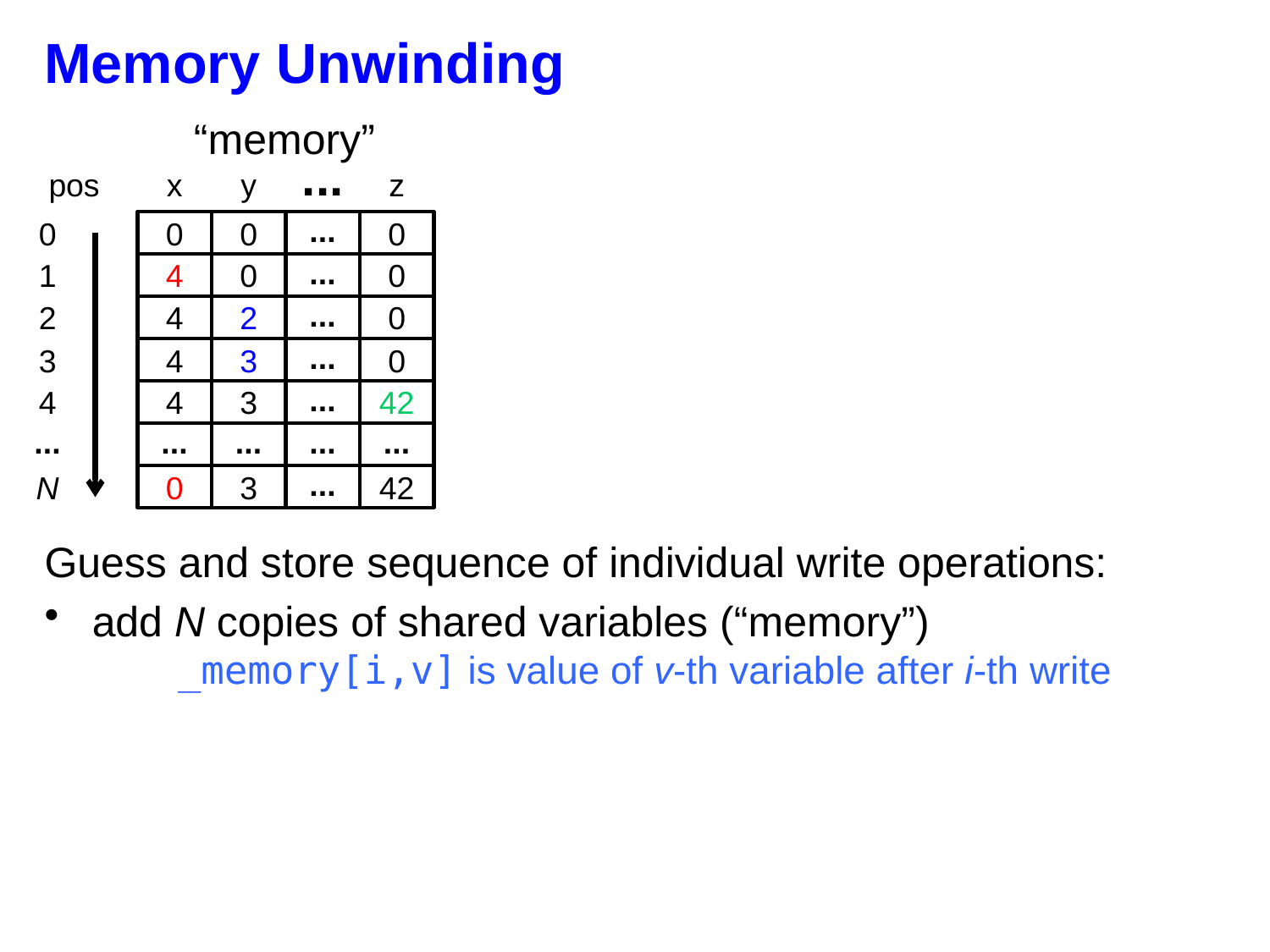

# Memory Unwinding
“memory”
pos
x
y
z
...
0
0
0
...
0
1
4
0
...
0
2
4
2
...
0
3
4
3
...
0
4
4
3
...
42
...
...
...
...
...
N
0
3
...
42
Guess and store sequence of individual write operations:
add N copies of shared variables (“memory”)
   _memory[i,v] is value of v-th variable after i-th write